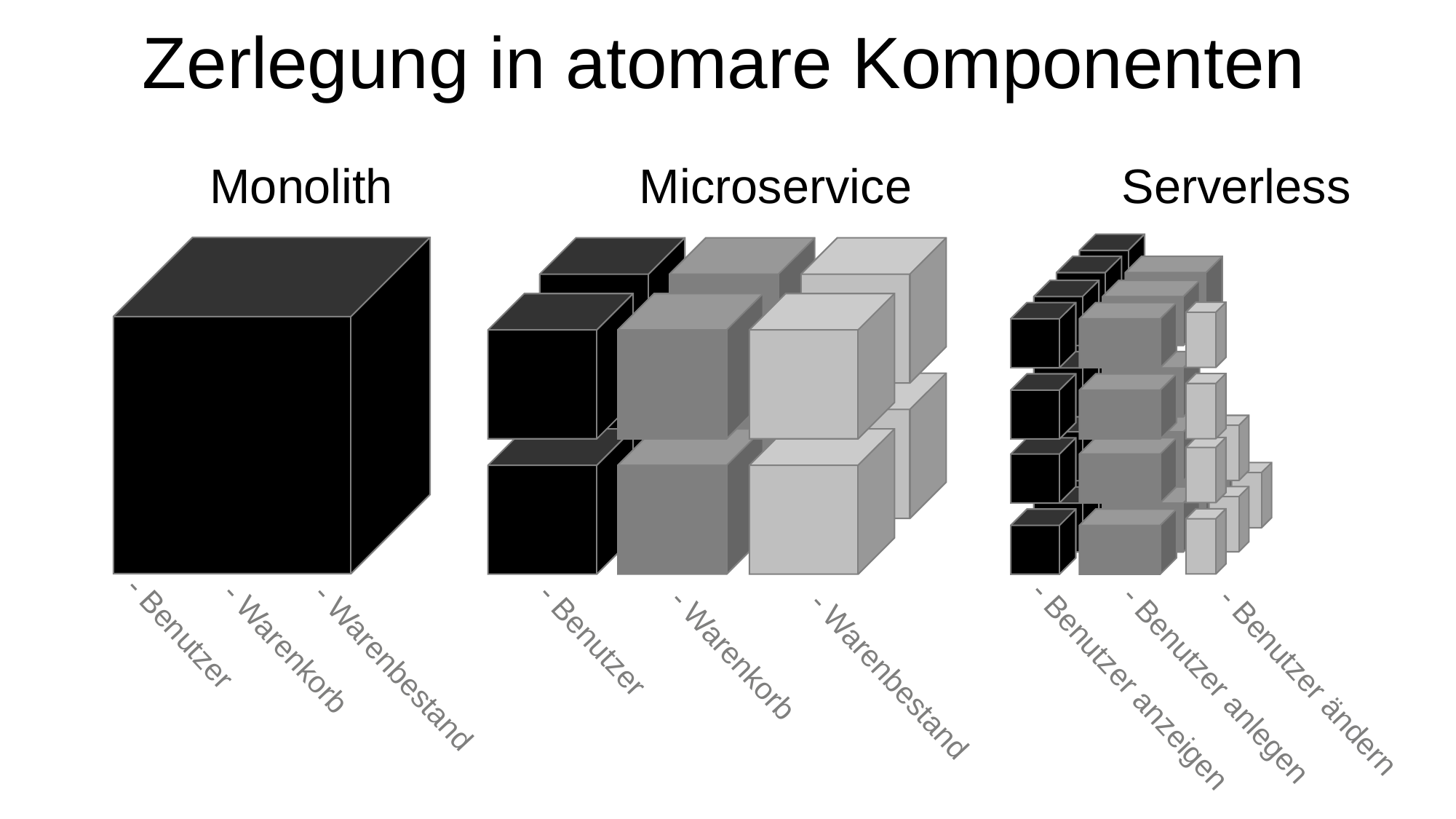

Zerlegung in atomare Komponenten
Monolith
Microservice
Serverless

- Benutzer
- Warenkorb
- Warenbestand
- Benutzer
- Warenkorb
- Warenbestand
- Benutzer anzeigen
- Benutzer anlegen
- Benutzer ändern